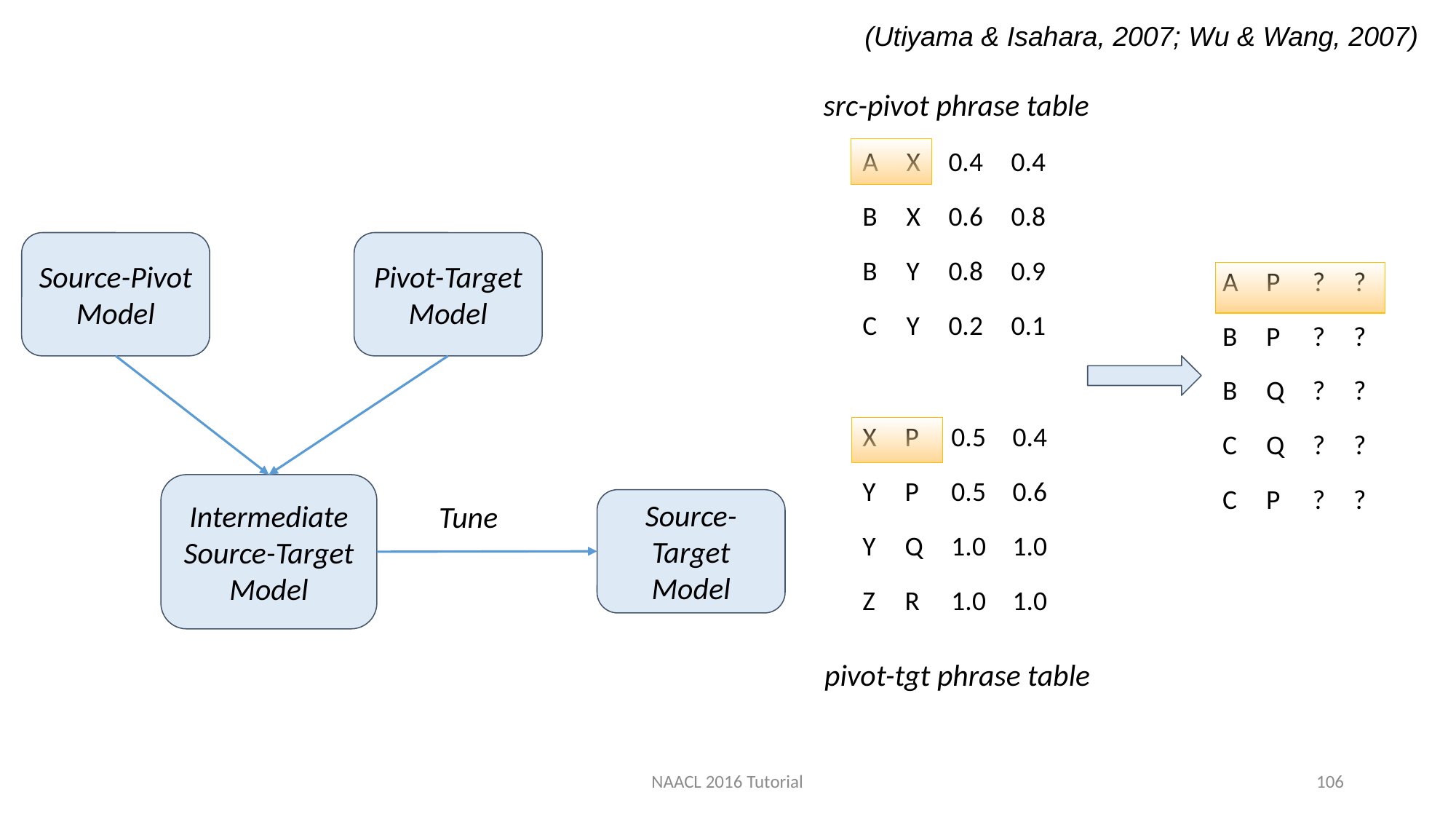

(Utiyama & Isahara, 2007; Wu & Wang, 2007)
src-pivot phrase table

| A | X | 0.4 | 0.4 |
| --- | --- | --- | --- |
| B | X | 0.6 | 0.8 |
| B | Y | 0.8 | 0.9 |
| C | Y | 0.2 | 0.1 |
Source-Pivot
Model
Pivot-Target
Model
| A | P | ? | ? |
| --- | --- | --- | --- |
| B | P | ? | ? |
| B | Q | ? | ? |
| C | Q | ? | ? |
| C | P | ? | ? |

| X | P | 0.5 | 0.4 |
| --- | --- | --- | --- |
| Y | P | 0.5 | 0.6 |
| Y | Q | 1.0 | 1.0 |
| Z | R | 1.0 | 1.0 |

Intermediate
Source-Target
Model
Source-Target
Model
Tune
pivot-tgt phrase table
NAACL 2016 Tutorial
106